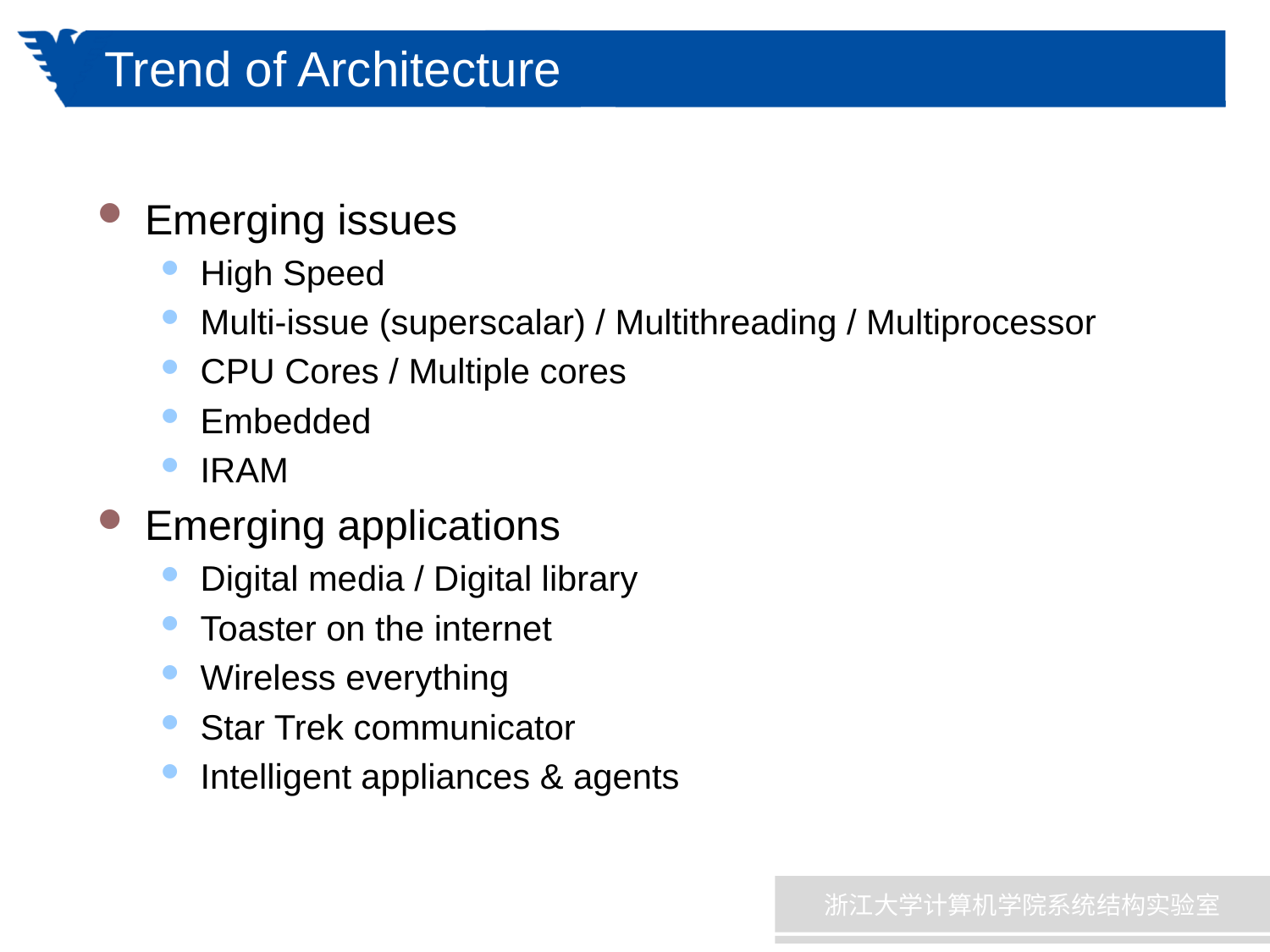

# Trend of Architecture
Emerging issues
High Speed
Multi-issue (superscalar) / Multithreading / Multiprocessor
CPU Cores / Multiple cores
Embedded
IRAM
Emerging applications
Digital media / Digital library
Toaster on the internet
Wireless everything
Star Trek communicator
Intelligent appliances & agents